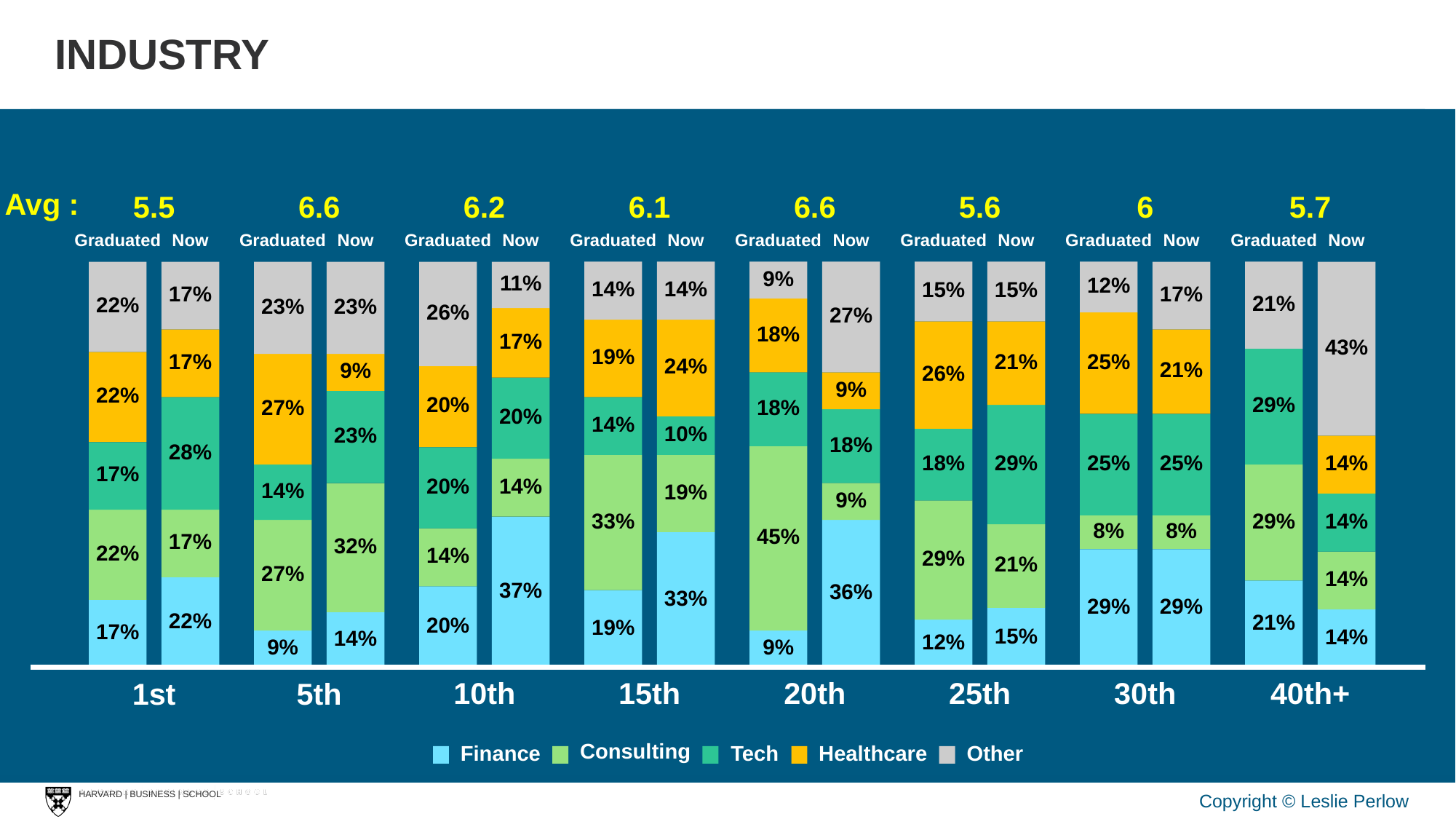

# INDUSTRY

Avg :
6.6
6.2
6.1
6.6
5.6
6
5.5
5.7
Graduated
Graduated
Graduated
Graduated
Graduated
Graduated
Graduated
Graduated
Now
Now
Now
Now
Now
Now
Now
Now

9%
11%
12%
14%
14%
15%
15%
17%
17%
21%
22%

23%
23%
26%

27%

18%

17%
43%

19%

17%
21%
25%
24%
21%
9%

26%

9%
22%

20%
29%
27%
18%

20%

14%
10%
23%

18%

28%

18%
29%
25%
25%
14%

17%
20%
14%

14%
19%
9%

33%
29%
14%

8%
8%

45%

17%
32%
22%
14%

29%

21%
27%
14%

37%
36%

33%
29%
29%

22%
21%
20%

19%
17%
15%
14%

14%
12%
9%
9%

10th
15th
20th
25th
30th
40th+
1st
5th
Consulting

Other
Finance
Tech
Healthcare